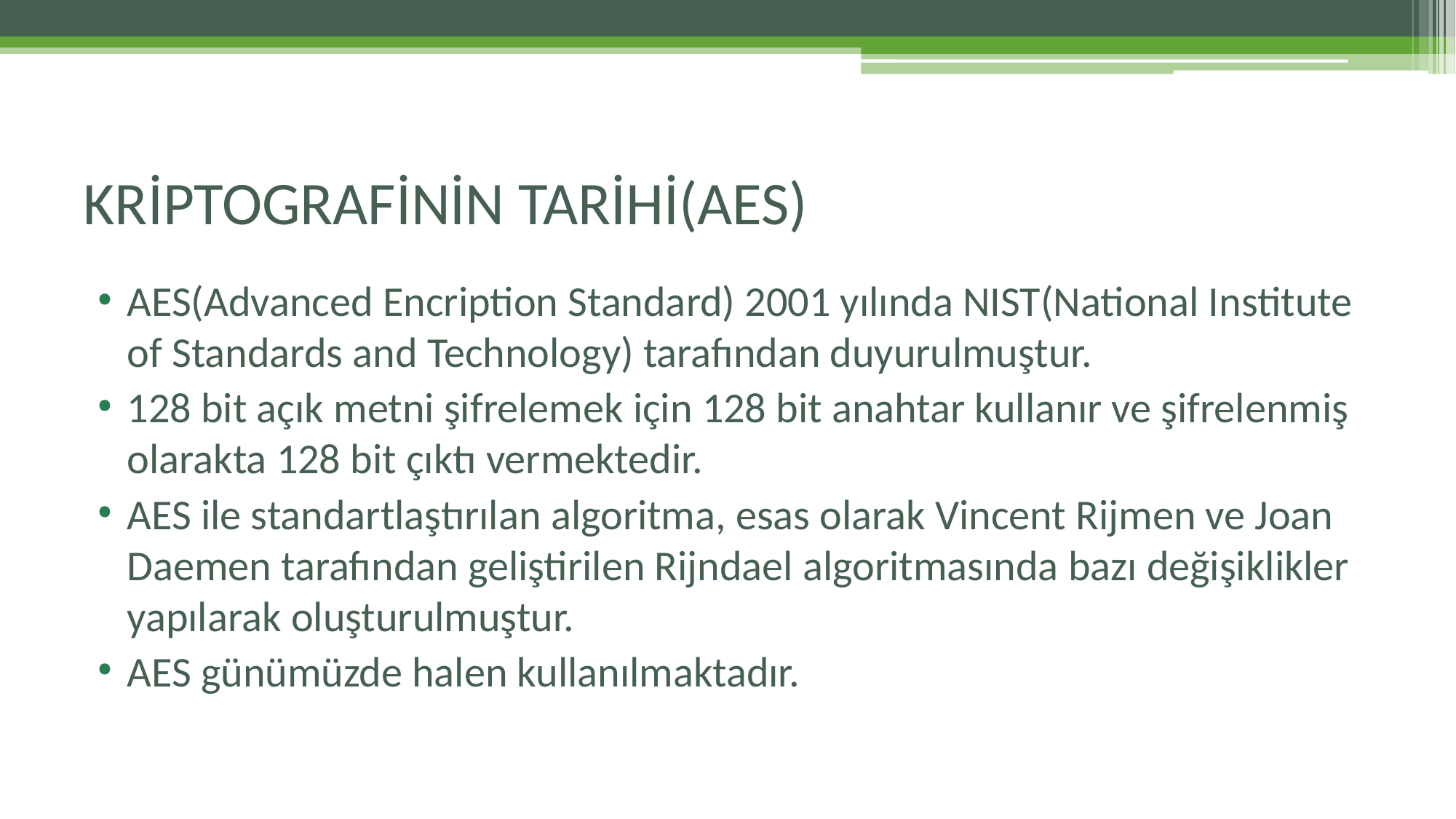

# KRİPTOGRAFİNİN TARİHİ(AES)
AES(Advanced Encription Standard) 2001 yılında NIST(National Institute of Standards and Technology) tarafından duyurulmuştur.
128 bit açık metni şifrelemek için 128 bit anahtar kullanır ve şifrelenmiş olarakta 128 bit çıktı vermektedir.
AES ile standartlaştırılan algoritma, esas olarak Vincent Rijmen ve Joan Daemen tarafından geliştirilen Rijndael algoritmasında bazı değişiklikler yapılarak oluşturulmuştur.
AES günümüzde halen kullanılmaktadır.